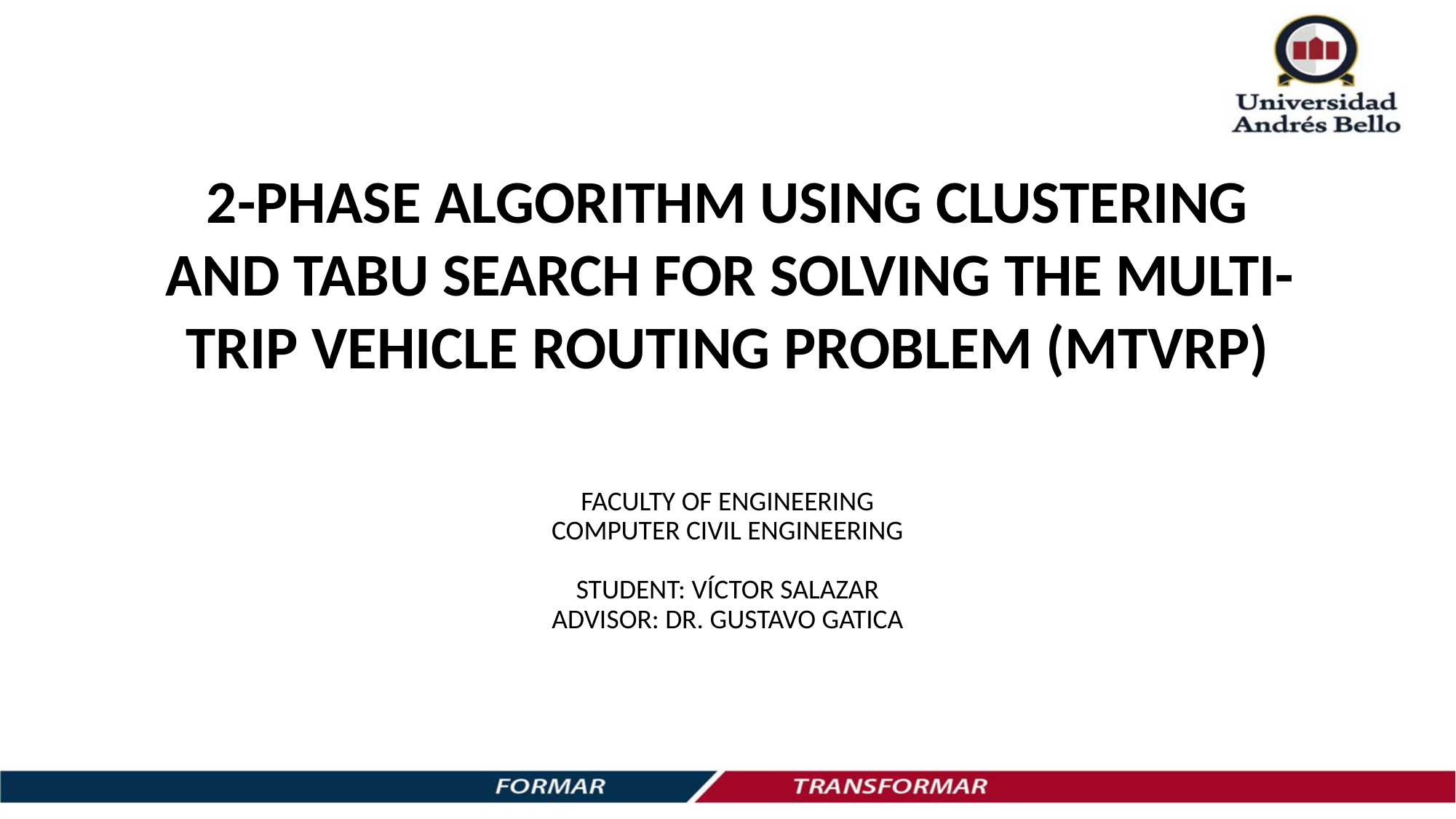

2-phase algorithm using clustering and tabu search for solving the Multi-Trip Vehicle Routing Problem (MTVRP)
# Faculty of Engineering Computer Civil Engineering Student: Víctor Salazar Advisor: Dr. Gustavo Gatica